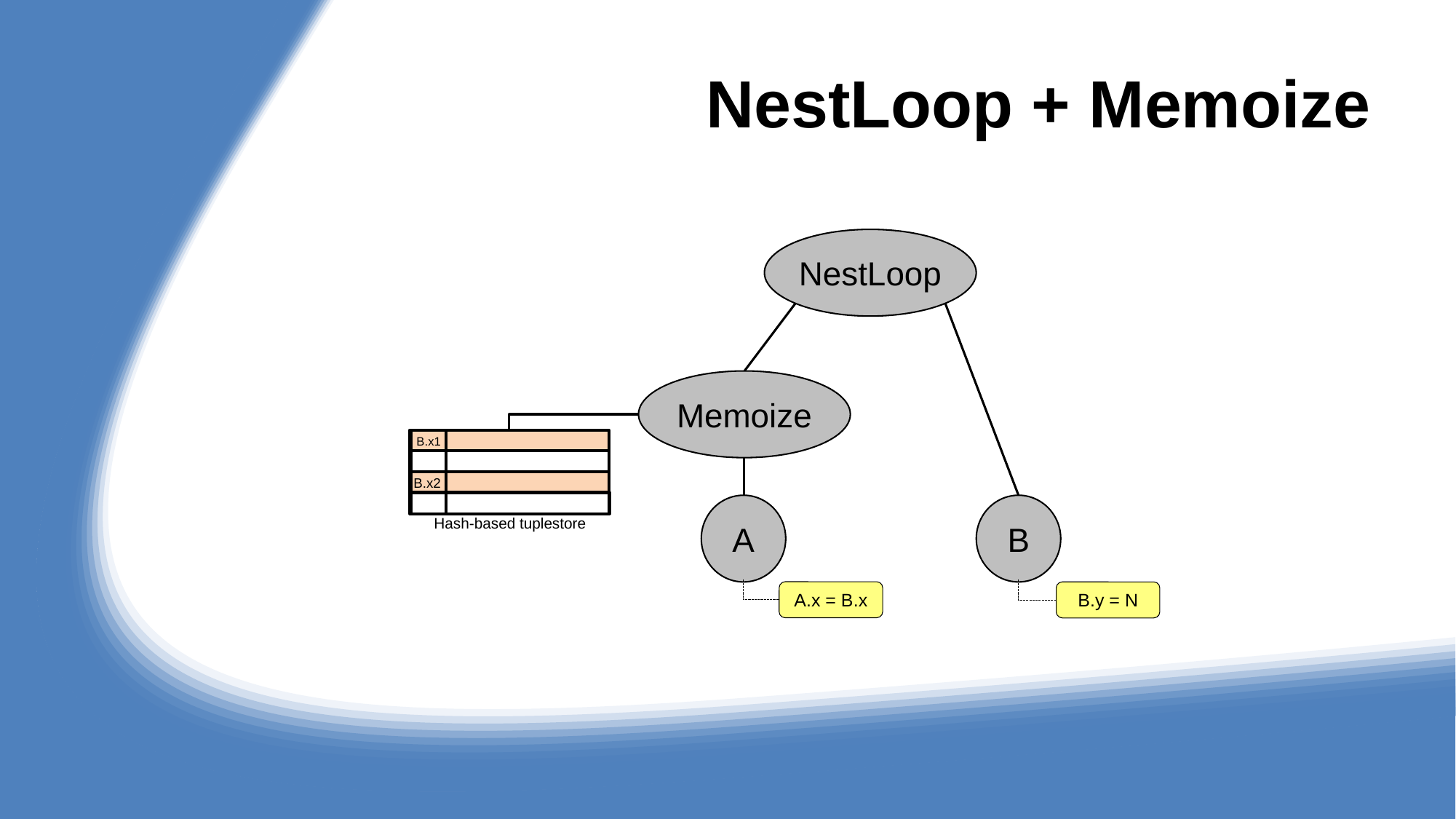

# NestLoop + Memoize
NestLoop
Memoize

  B.x1

 B.x2

A
B
Hash-based tuplestore
A.x = B.x
B.y = N
16